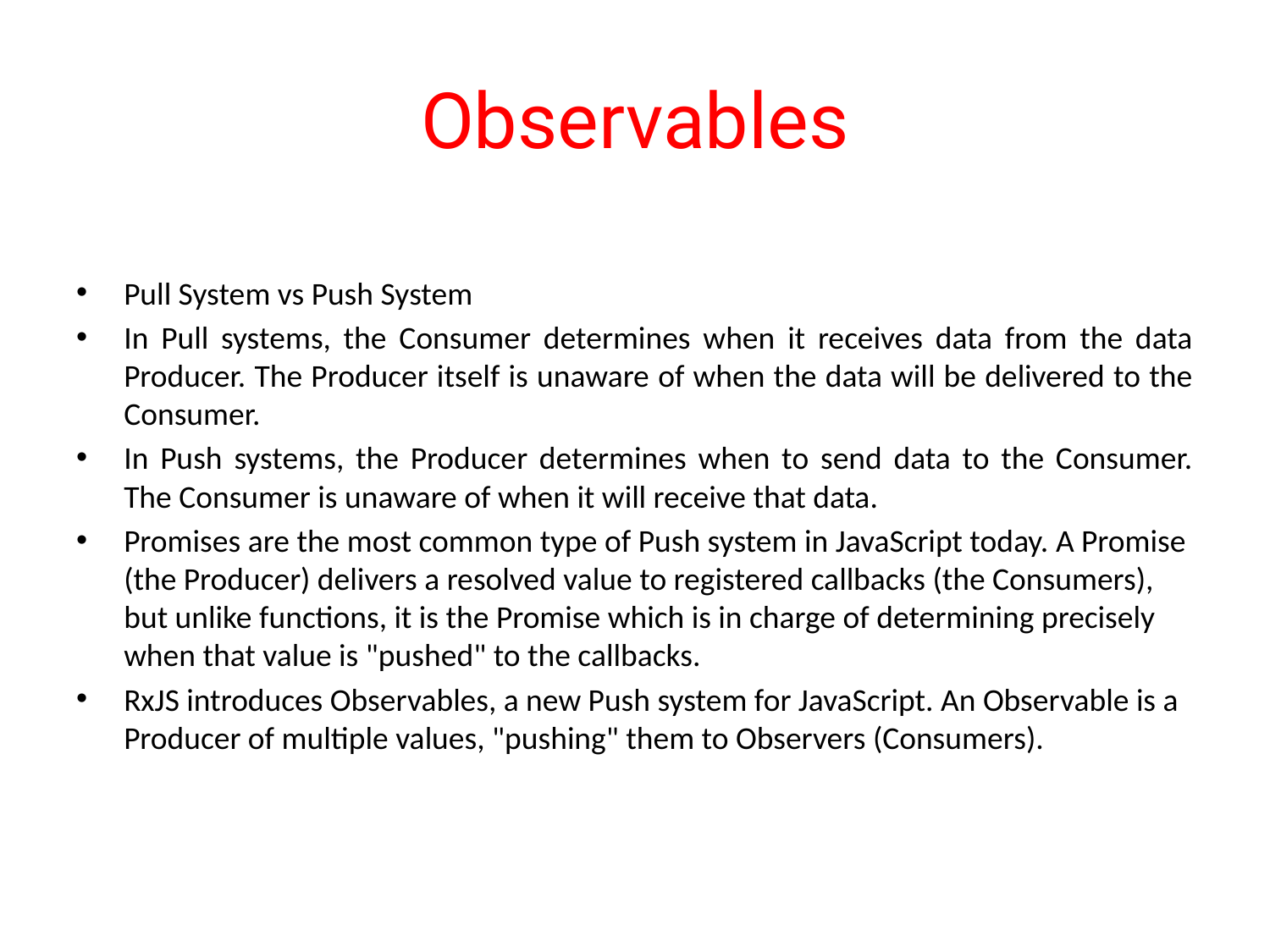

# Observables

Pull System vs Push System
In Pull systems, the Consumer determines when it receives data from the data Producer. The Producer itself is unaware of when the data will be delivered to the Consumer.
In Push systems, the Producer determines when to send data to the Consumer. The Consumer is unaware of when it will receive that data.
Promises are the most common type of Push system in JavaScript today. A Promise (the Producer) delivers a resolved value to registered callbacks (the Consumers), but unlike functions, it is the Promise which is in charge of determining precisely when that value is "pushed" to the callbacks.
RxJS introduces Observables, a new Push system for JavaScript. An Observable is a Producer of multiple values, "pushing" them to Observers (Consumers).